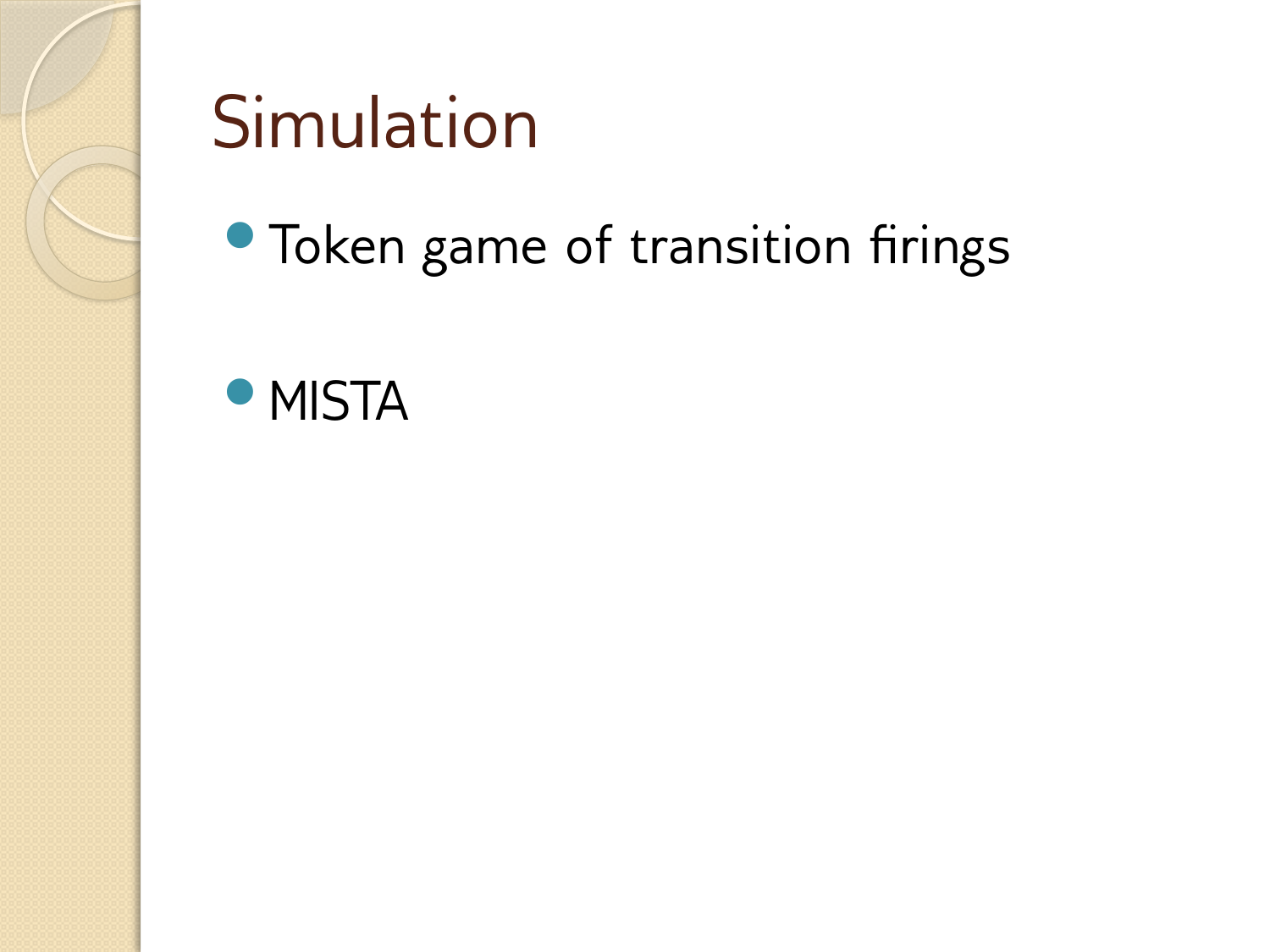

# Simulation
Token game of transition firings

MISTA